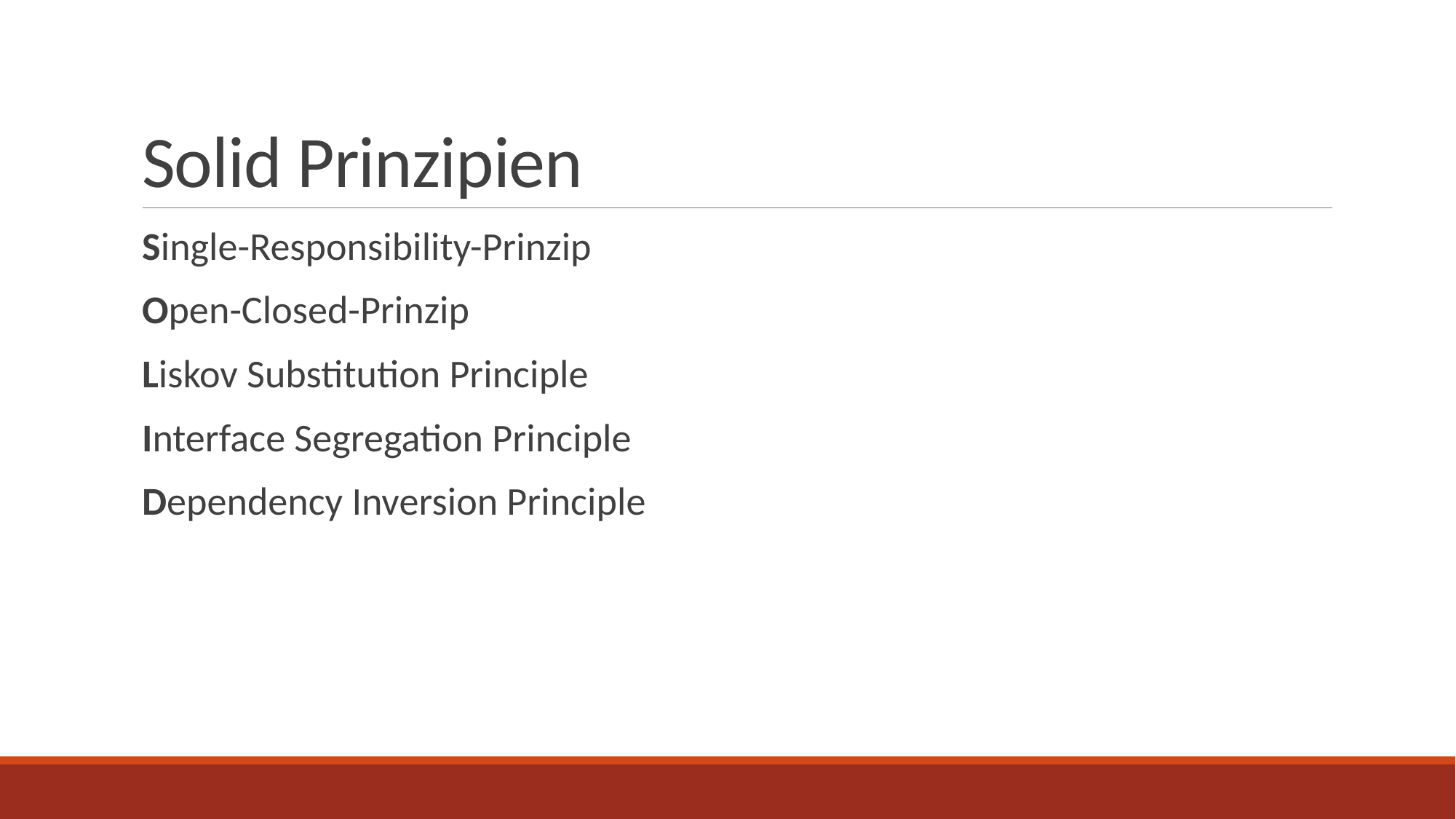

# Solid Prinzipien
Single-Responsibility-Prinzip
Open-Closed-Prinzip
Liskov Substitution Principle
Interface Segregation Principle
Dependency Inversion Principle